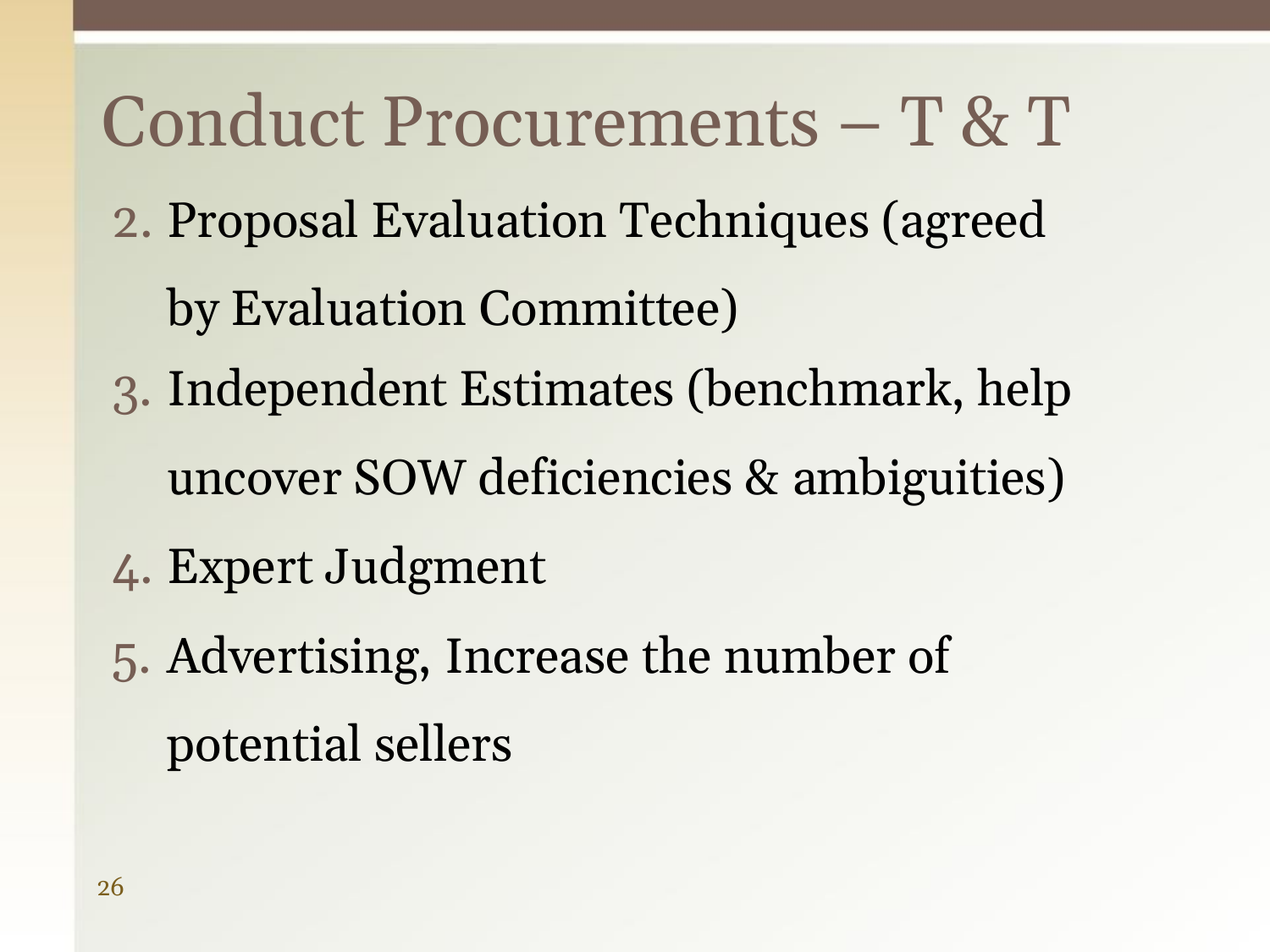

# Conduct Procurements – T & T
Proposal Evaluation Techniques (agreed by Evaluation Committee)
Independent Estimates (benchmark, help
uncover SOW deficiencies & ambiguities)
Expert Judgment
Advertising, Increase the number of potential sellers
26